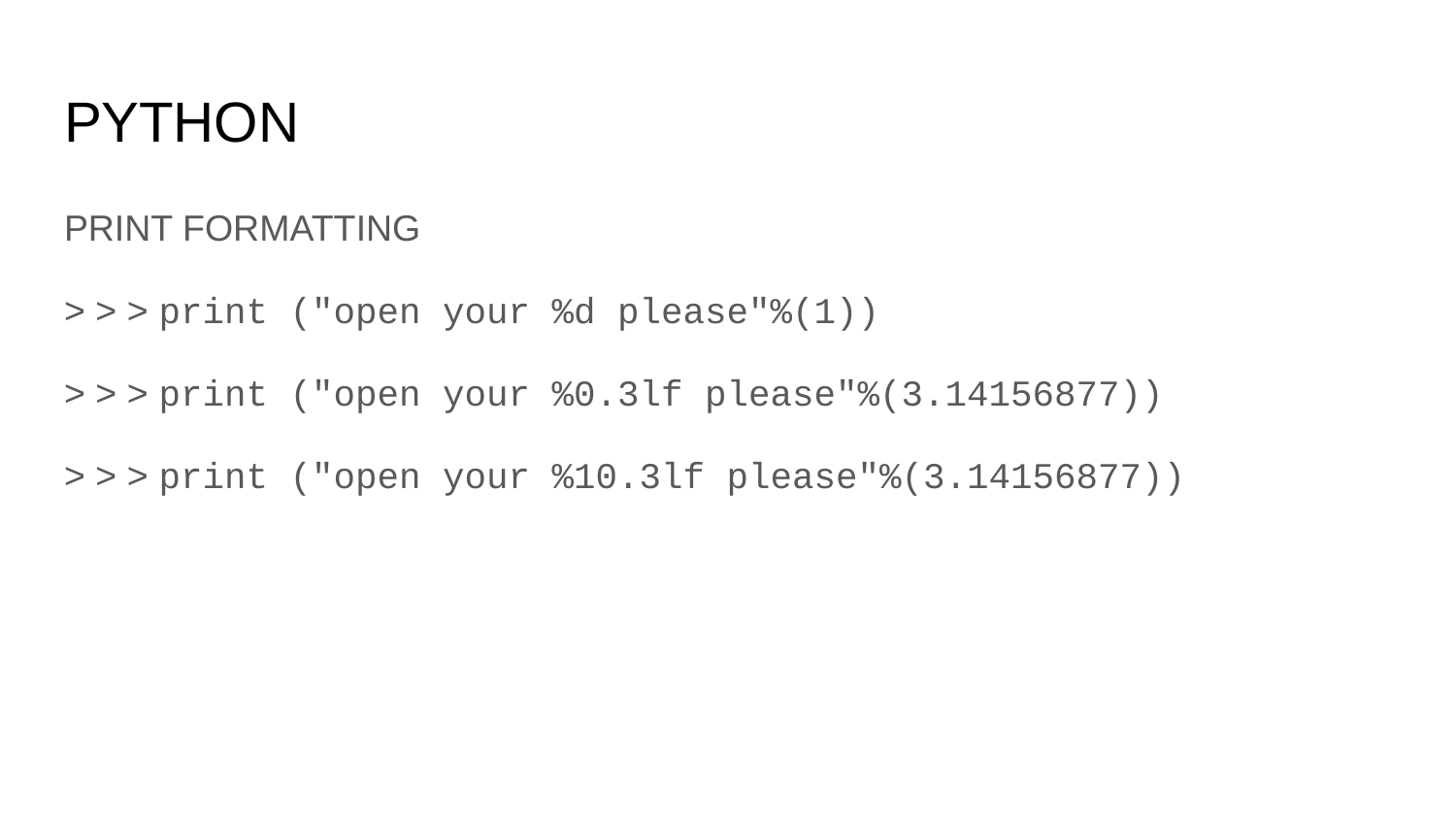

# PYTHON

PRINT FORMATTING
> > > print ("open your %d please"%(1))
> > > print ("open your %0.3lf please"%(3.14156877))
> > > print ("open your %10.3lf please"%(3.14156877))